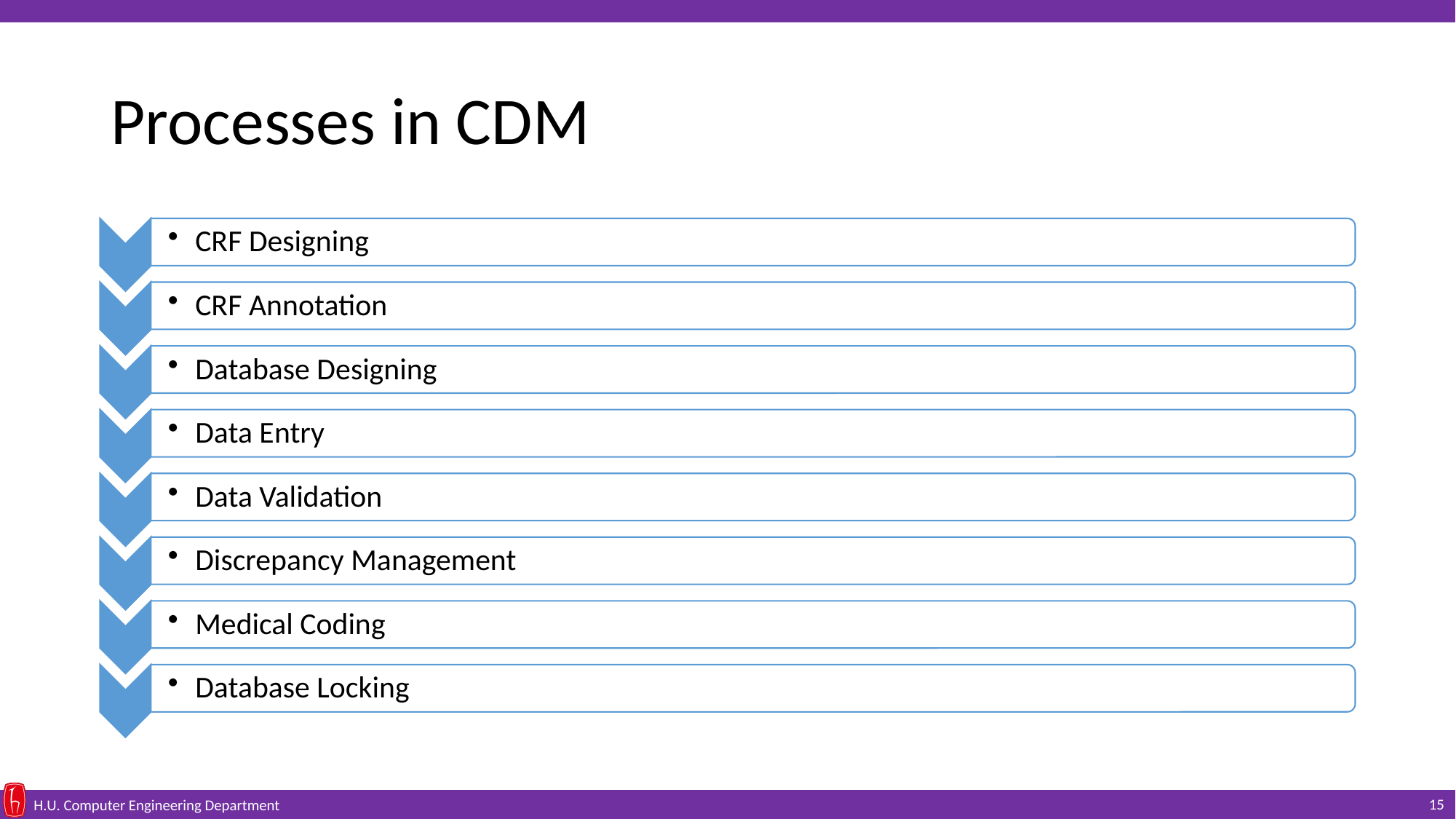

# Processes in CDM

CRF Designing

CRF Annotation

Database Designing

Data Entry

Data Validation

Discrepancy Management

Medical Coding

Database Locking
15